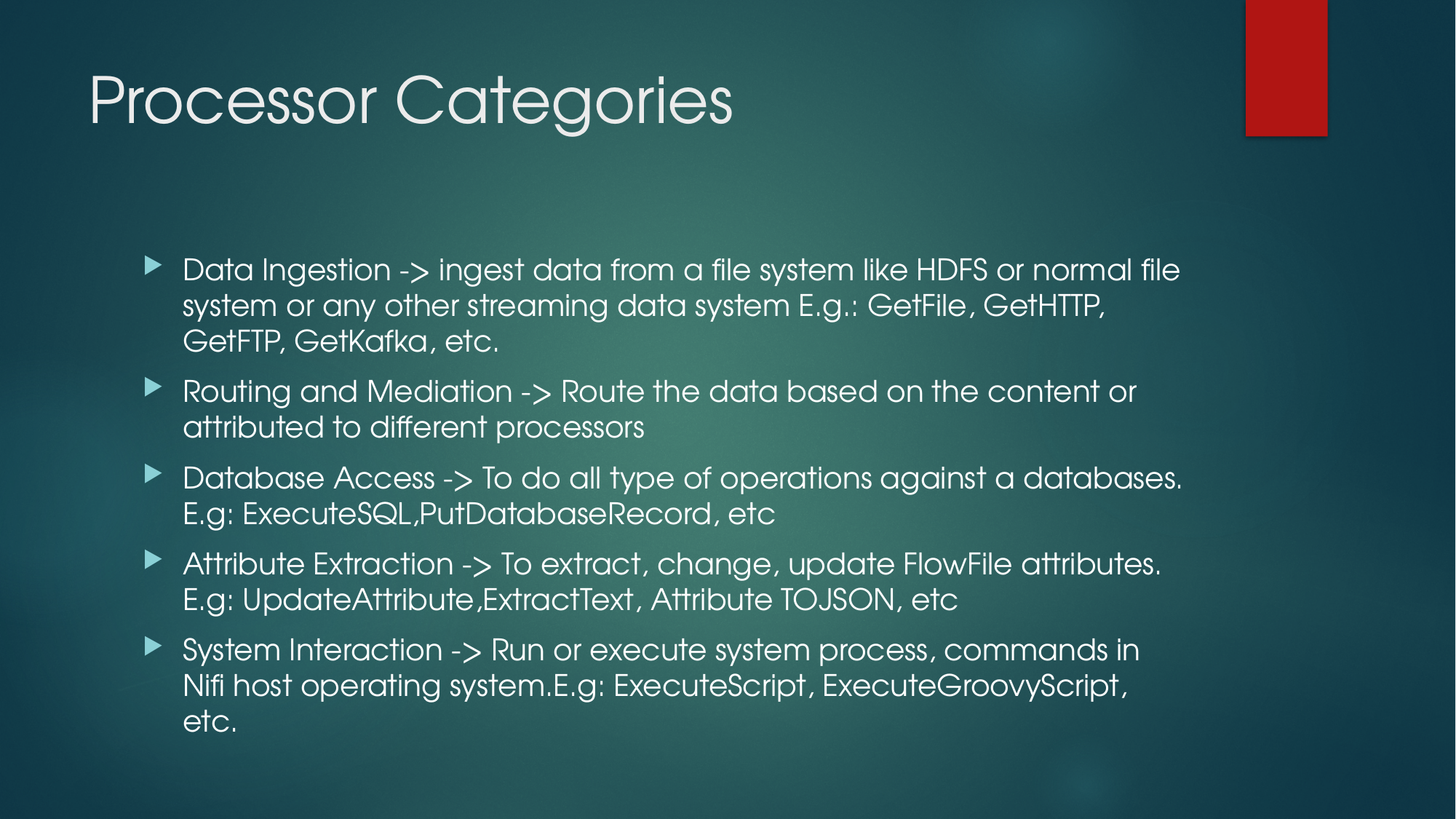

# Processor Categories
Data Ingestion -> ingest data from a file system like HDFS or normal file system or any other streaming data system E.g.: GetFile, GetHTTP, GetFTP, GetKafka, etc.
Routing and Mediation -> Route the data based on the content or attributed to different processors
Database Access -> To do all type of operations against a databases. E.g: ExecuteSQL,PutDatabaseRecord, etc
Attribute Extraction -> To extract, change, update FlowFile attributes. E.g: UpdateAttribute,ExtractText, Attribute TOJSON, etc
System Interaction -> Run or execute system process, commands in Nifi host operating system.E.g: ExecuteScript, ExecuteGroovyScript, etc.